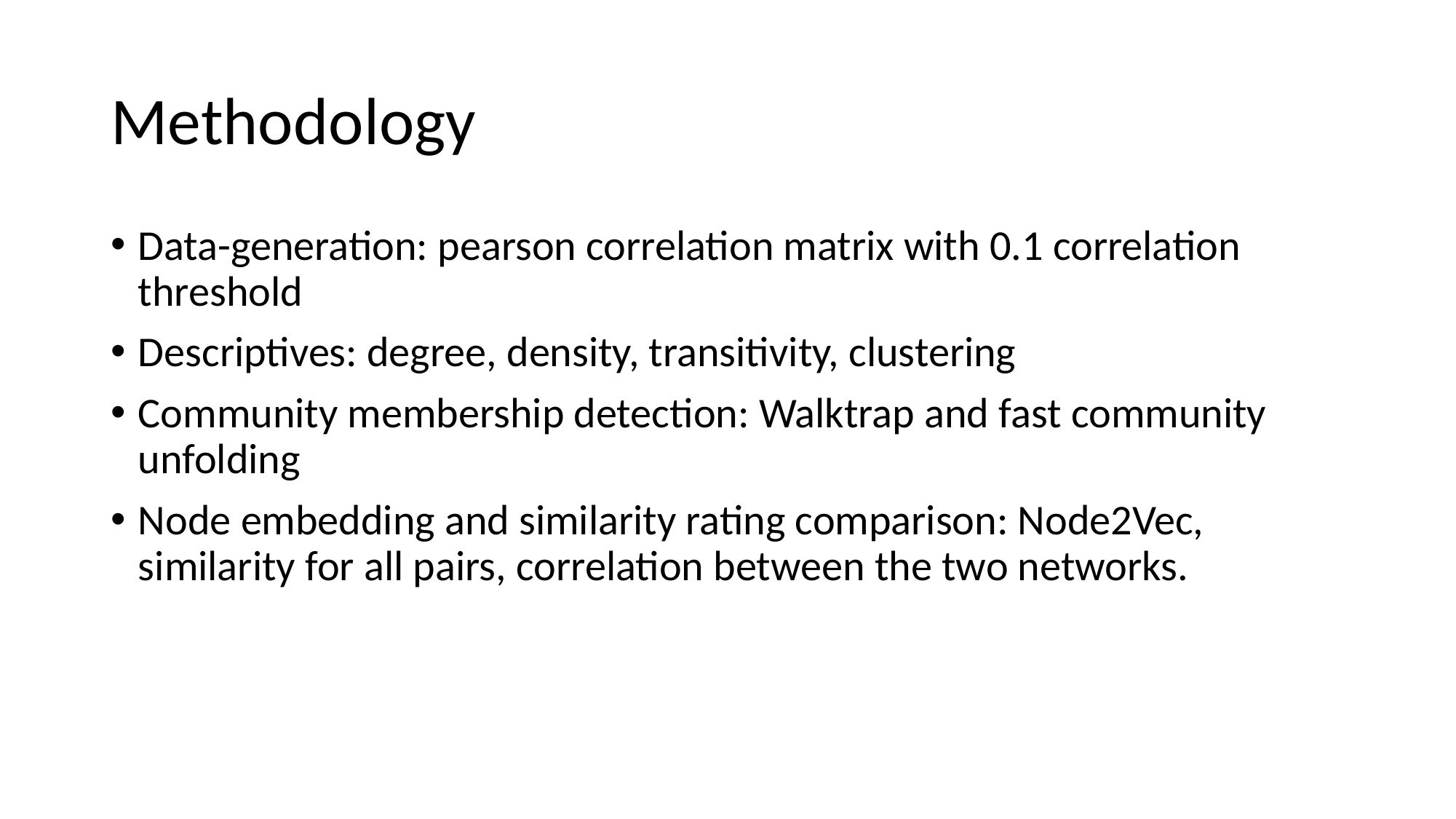

# Methodology
Data-generation: pearson correlation matrix with 0.1 correlation threshold
Descriptives: degree, density, transitivity, clustering
Community membership detection: Walktrap and fast community unfolding
Node embedding and similarity rating comparison: Node2Vec, similarity for all pairs, correlation between the two networks.